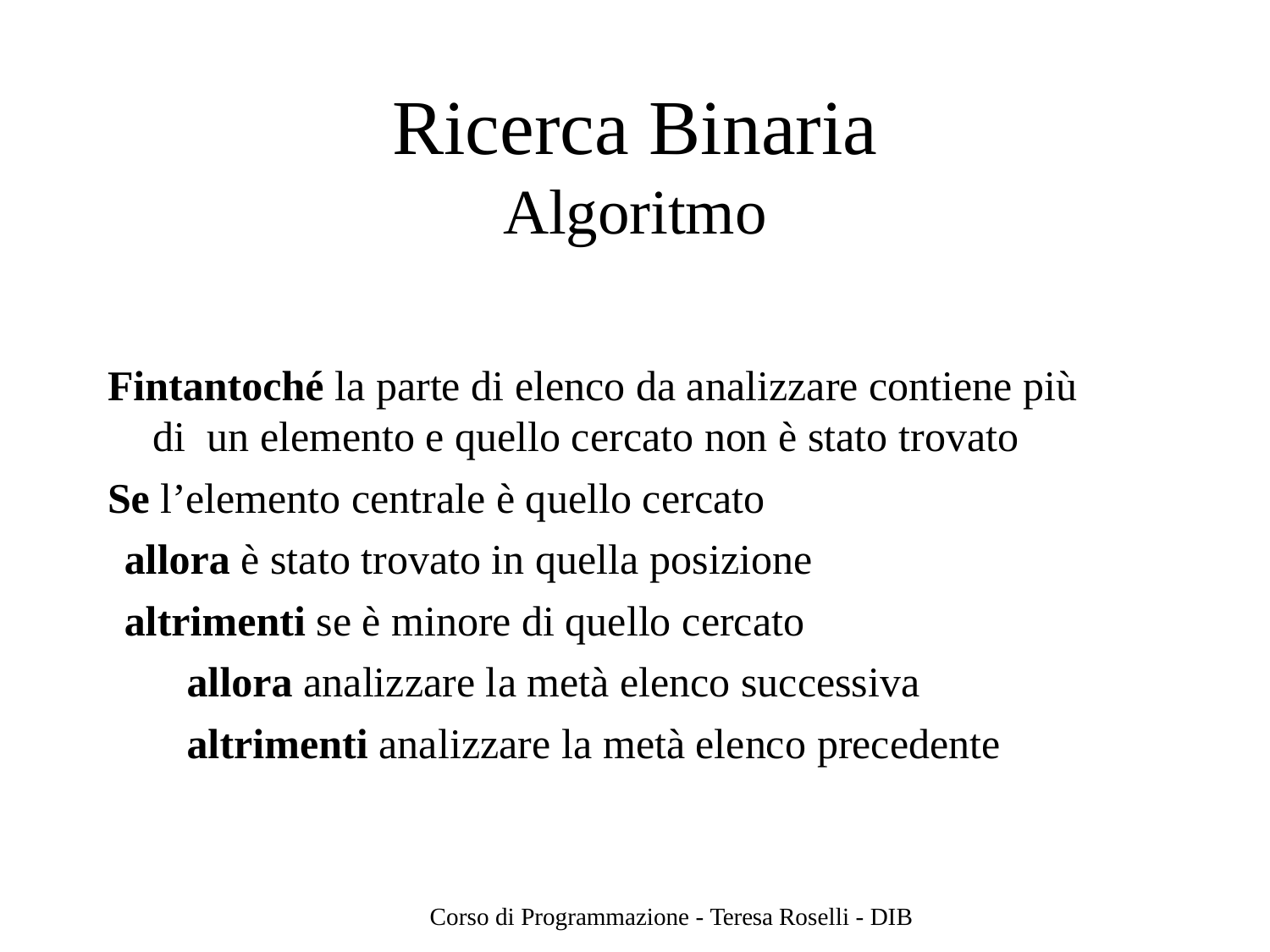

# Ricerca Binaria
Algoritmo
Fintantoché la parte di elenco da analizzare contiene più di  un elemento e quello cercato non è stato trovato
Se l’elemento centrale è quello cercato
allora è stato trovato in quella posizione
altrimenti se è minore di quello cercato
allora analizzare la metà elenco successiva
altrimenti analizzare la metà elenco precedente
Corso di Programmazione - Teresa Roselli - DIB